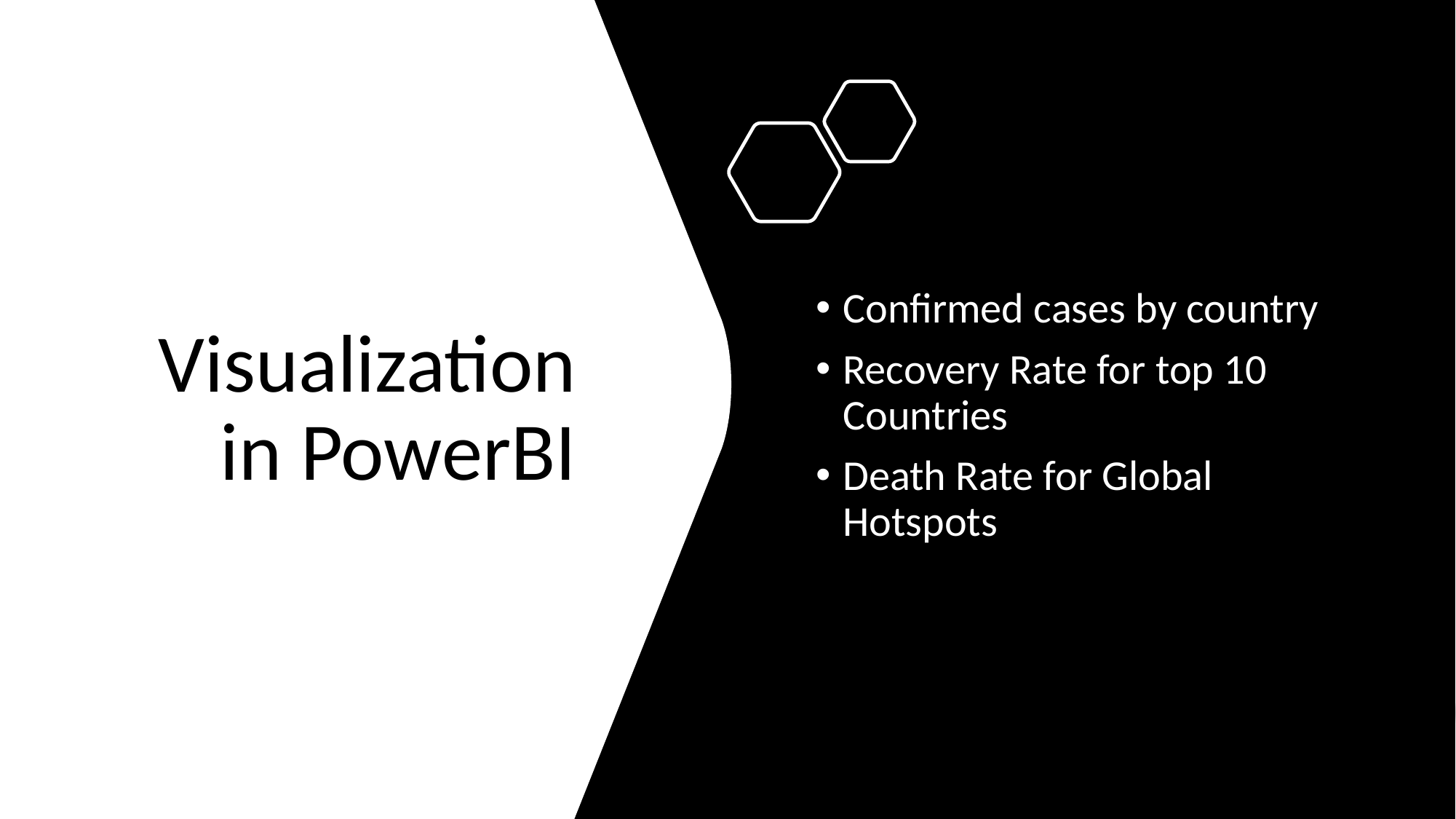

# Visualization in PowerBI
Confirmed cases by country
Recovery Rate for top 10 Countries
Death Rate for Global Hotspots